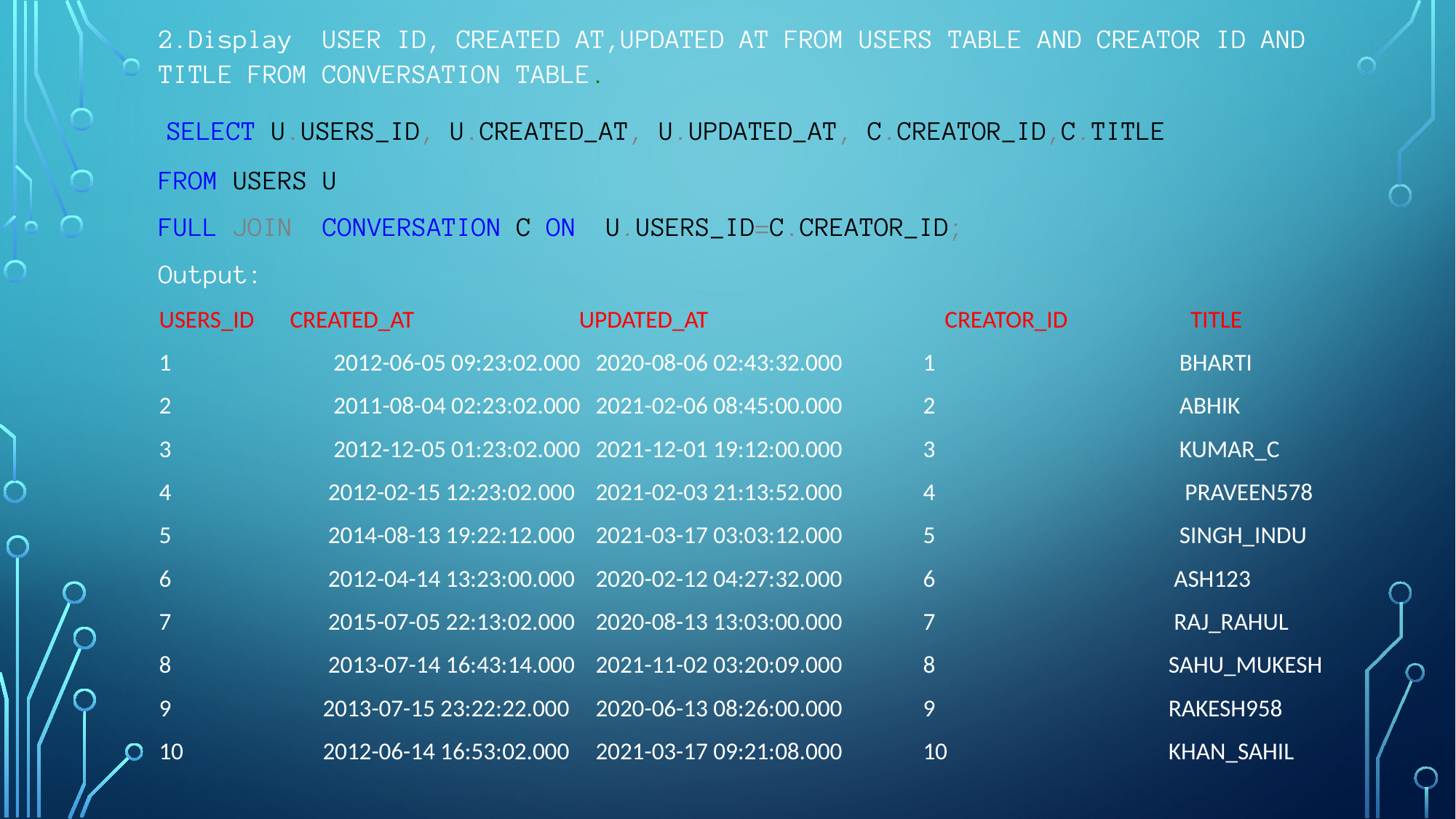

2.Display  USER ID, CREATED AT,UPDATED AT FROM USERS TABLE AND CREATOR ID AND TITLE FROM CONVERSATION TABLE.
 SELECT U.USERS_ID, U.CREATED_AT, U.UPDATED_AT, C.CREATOR_ID,C.TITLE
FROM USERS U
FULL JOIN  CONVERSATION C ON  U.USERS_ID=C.CREATOR_ID;
Output:
USERS_ID	    CREATED_AT	                 UPDATED_AT	                        CREATOR_ID	         TITLE
1	            2012-06-05 09:23:02.000	2020-08-06 02:43:32.000	1	                           BHARTI
2	            2011-08-04 02:23:02.000	2021-02-06 08:45:00.000	2	                           ABHIK
3	            2012-12-05 01:23:02.000	2021-12-01 19:12:00.000	3	                           KUMAR_C
4	           2012-02-15 12:23:02.000	2021-02-03 21:13:52.000	4	                            PRAVEEN578
5	           2014-08-13 19:22:12.000	2021-03-17 03:03:12.000	5	                           SINGH_INDU
6	           2012-04-14 13:23:00.000	2020-02-12 04:27:32.000	6	                          ASH123
7	           2015-07-05 22:13:02.000	2020-08-13 13:03:00.000	7	                          RAJ_RAHUL
8	           2013-07-14 16:43:14.000	2021-11-02 03:20:09.000	8	                         SAHU_MUKESH
9	          2013-07-15 23:22:22.000	2020-06-13 08:26:00.000	9	                         RAKESH958
10	          2012-06-14 16:53:02.000	2021-03-17 09:21:08.000	10	                         KHAN_SAHIL